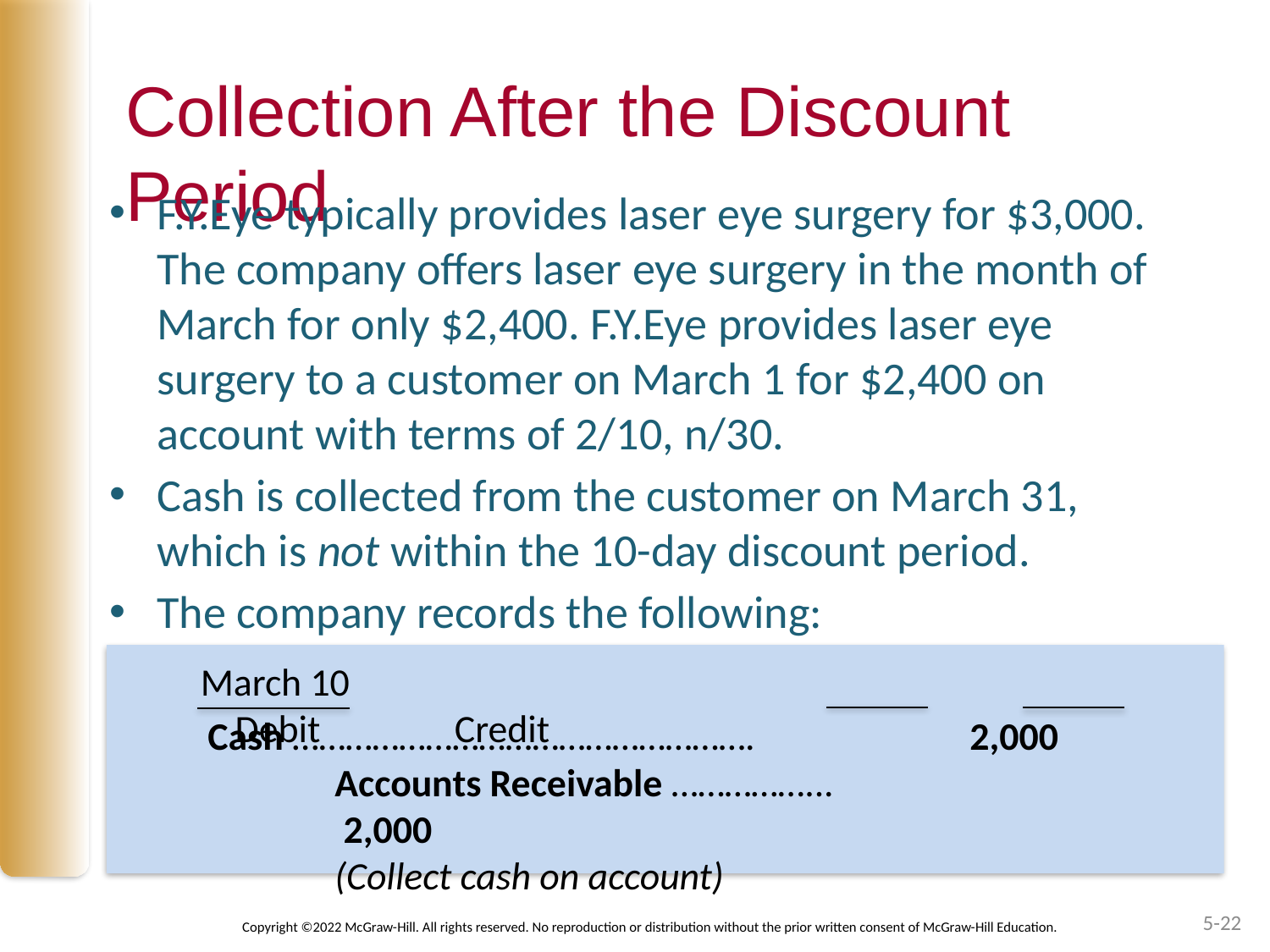

# Collection After the Discount Period
F.Y.Eye typically provides laser eye surgery for $3,000. The company offers laser eye surgery in the month of March for only $2,400. F.Y.Eye provides laser eye surgery to a customer on March 1 for $2,400 on account with terms of 2/10, n/30.
Cash is collected from the customer on March 31, which is not within the 10-day discount period.
The company records the following:

March 10							       Debit		Credit
Cash …………………………………………….		2,000
	Accounts Receivable ……………...	 				 2,000
	(Collect cash on account)
5-22
Copyright ©2022 McGraw-Hill. All rights reserved. No reproduction or distribution without the prior written consent of McGraw-Hill Education.